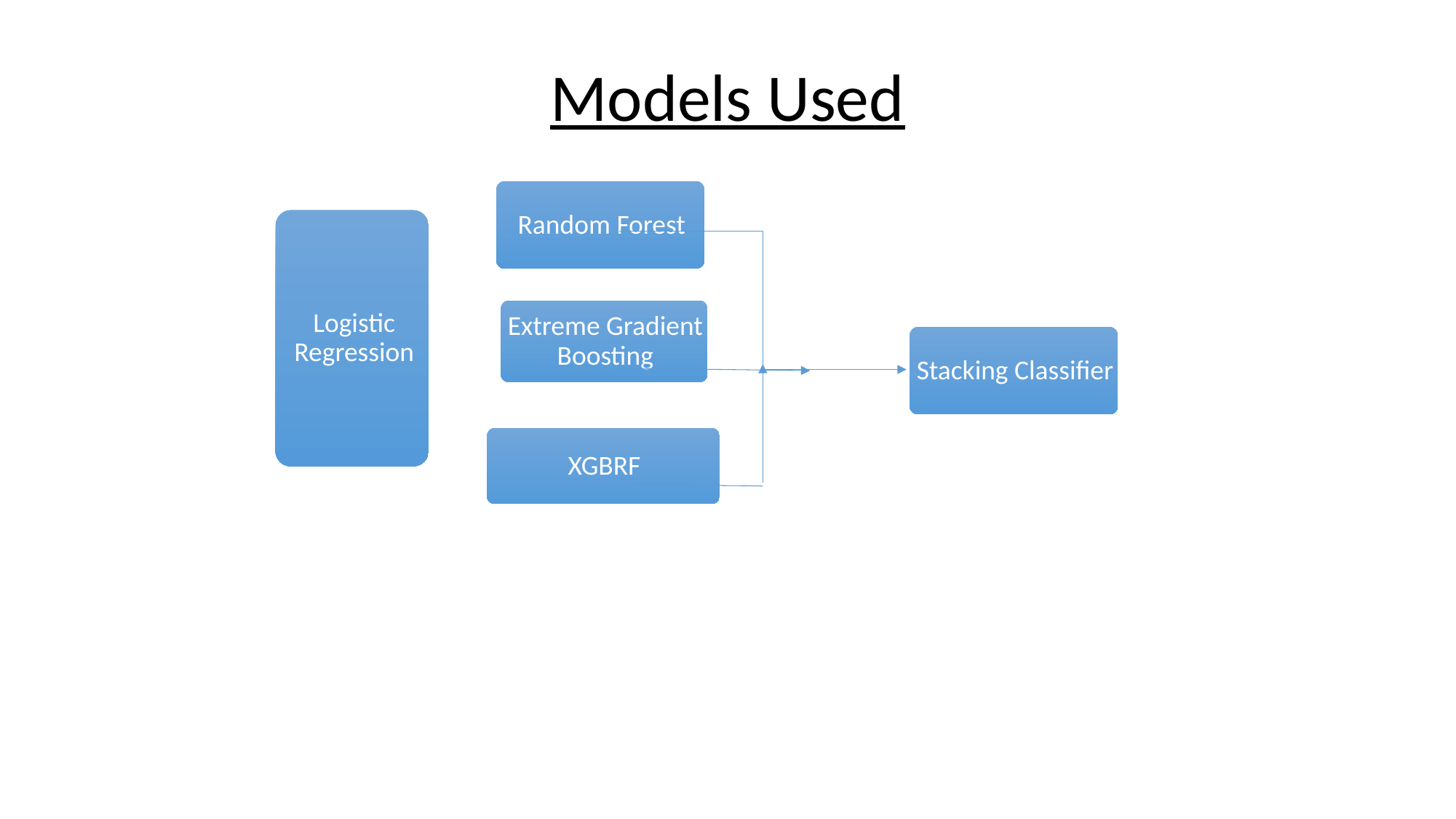

# Models Used
Random Forest
XGBRF
Logistic Regression
Extreme Gradient Boosting
Stacking Classifier